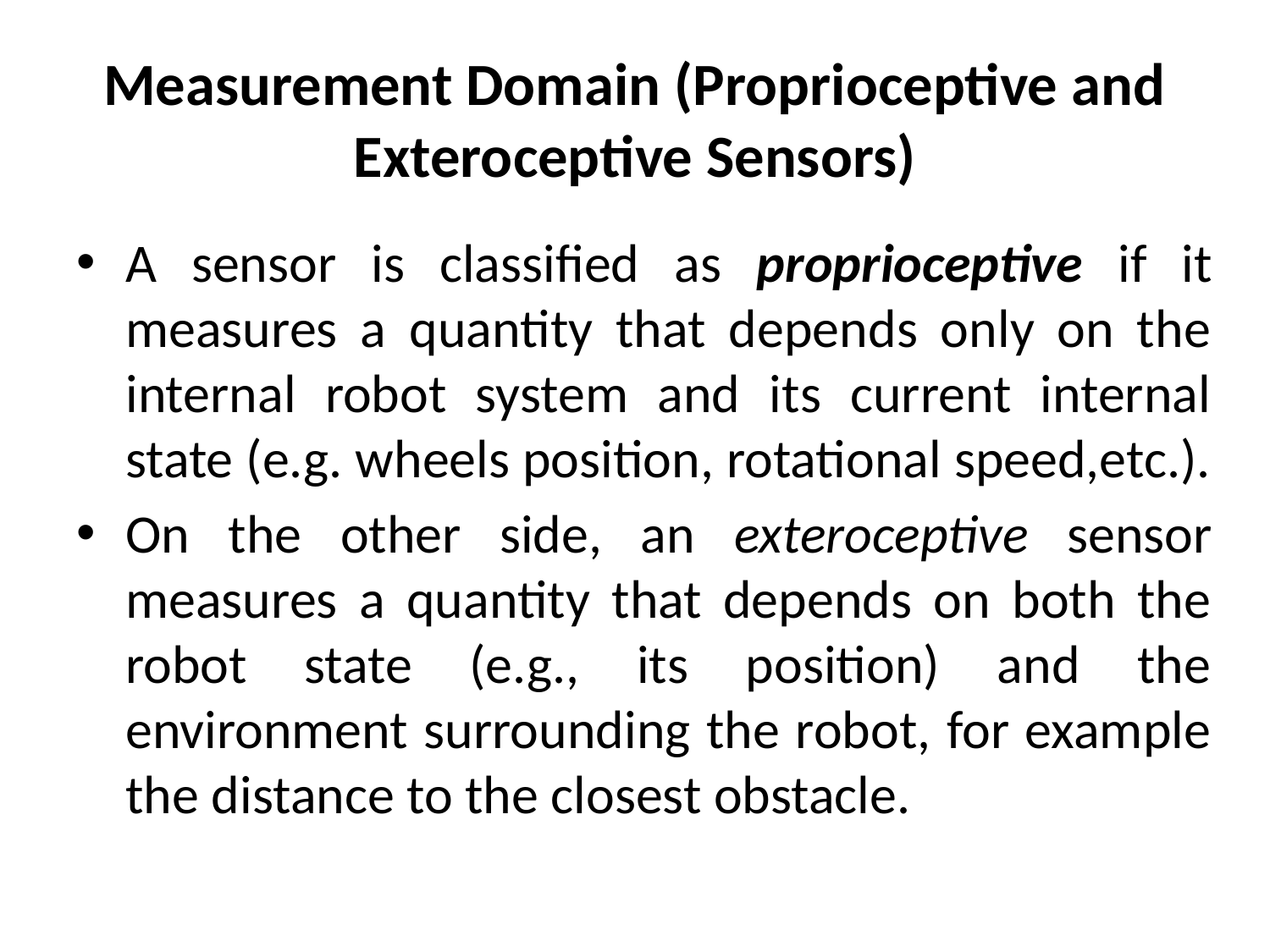

# Measurement Domain (Proprioceptive and Exteroceptive Sensors)
A sensor is classified as proprioceptive if it measures a quantity that depends only on the internal robot system and its current internal state (e.g. wheels position, rotational speed,etc.).
On the other side, an exteroceptive sensor measures a quantity that depends on both the robot state (e.g., its position) and the environment surrounding the robot, for example the distance to the closest obstacle.